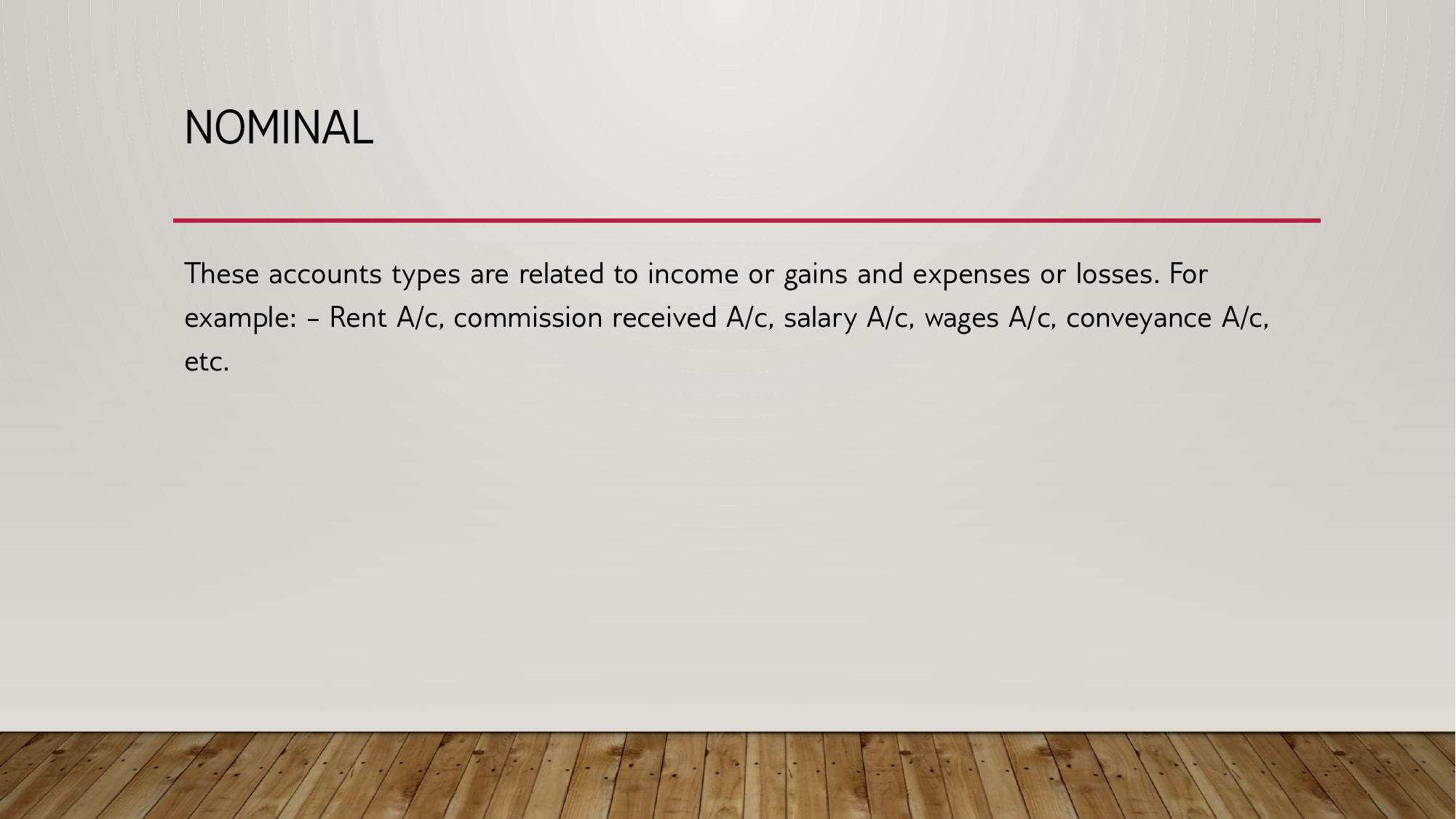

# Nominal
These accounts types are related to income or gains and expenses or losses. For example: – Rent A/c, commission received A/c, salary A/c, wages A/c, conveyance A/c, etc.